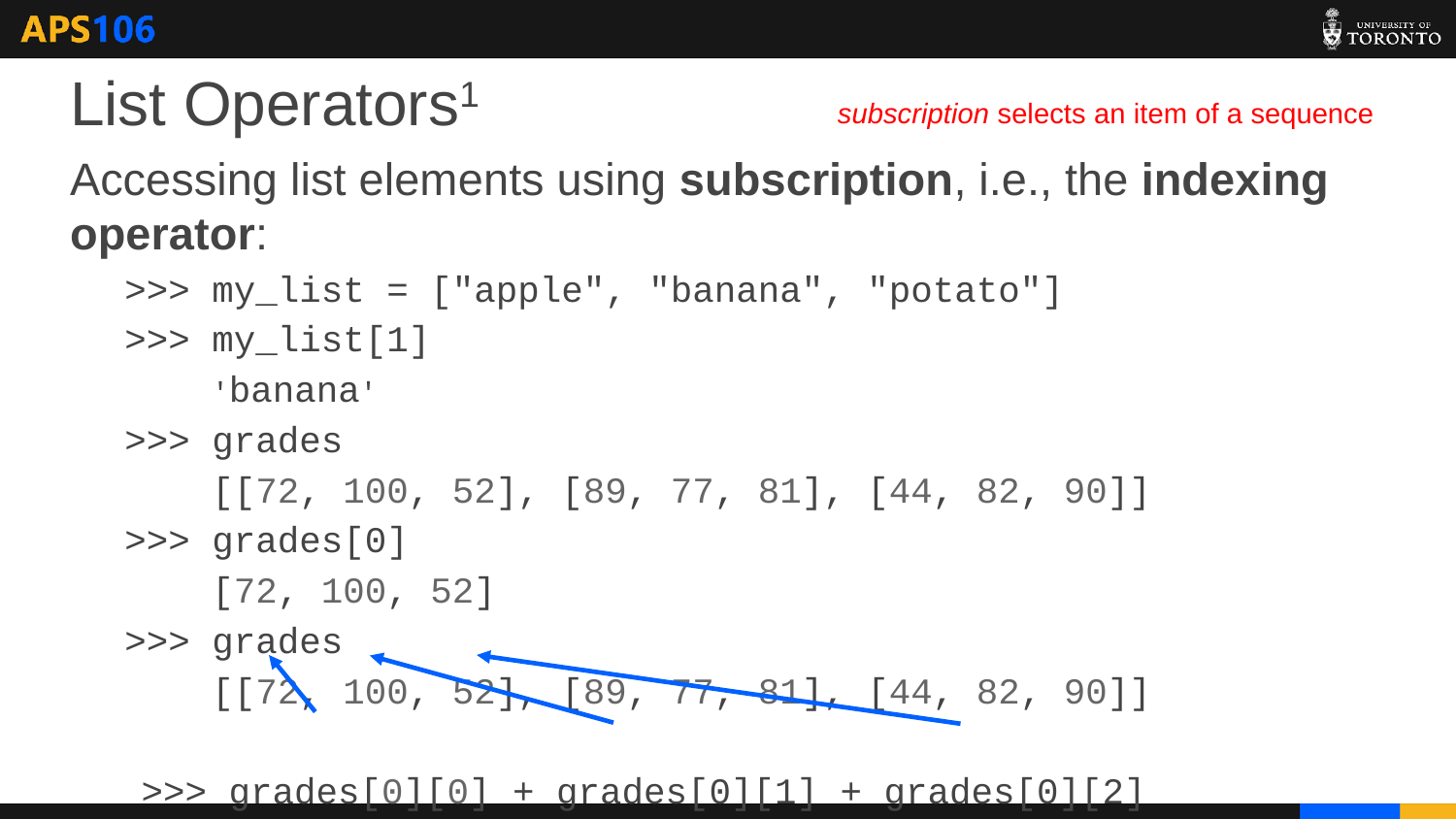

# List Operators1
subscription selects an item of a sequence
Accessing list elements using subscription, i.e., the indexing operator:
>>> my_list = ["apple", "banana", "potato"]
>>> my_list[1]
    'banana'
>>> grades
    [[72, 100, 52], [89, 77, 81], [44, 82, 90]]
>>> grades[0]
    [72, 100, 52]
>>> grades
    [[72, 100, 52], [89, 77, 81], [44, 82, 90]]

       >>> grades[0][0] + grades[0][1] + grades[0][2]
    124